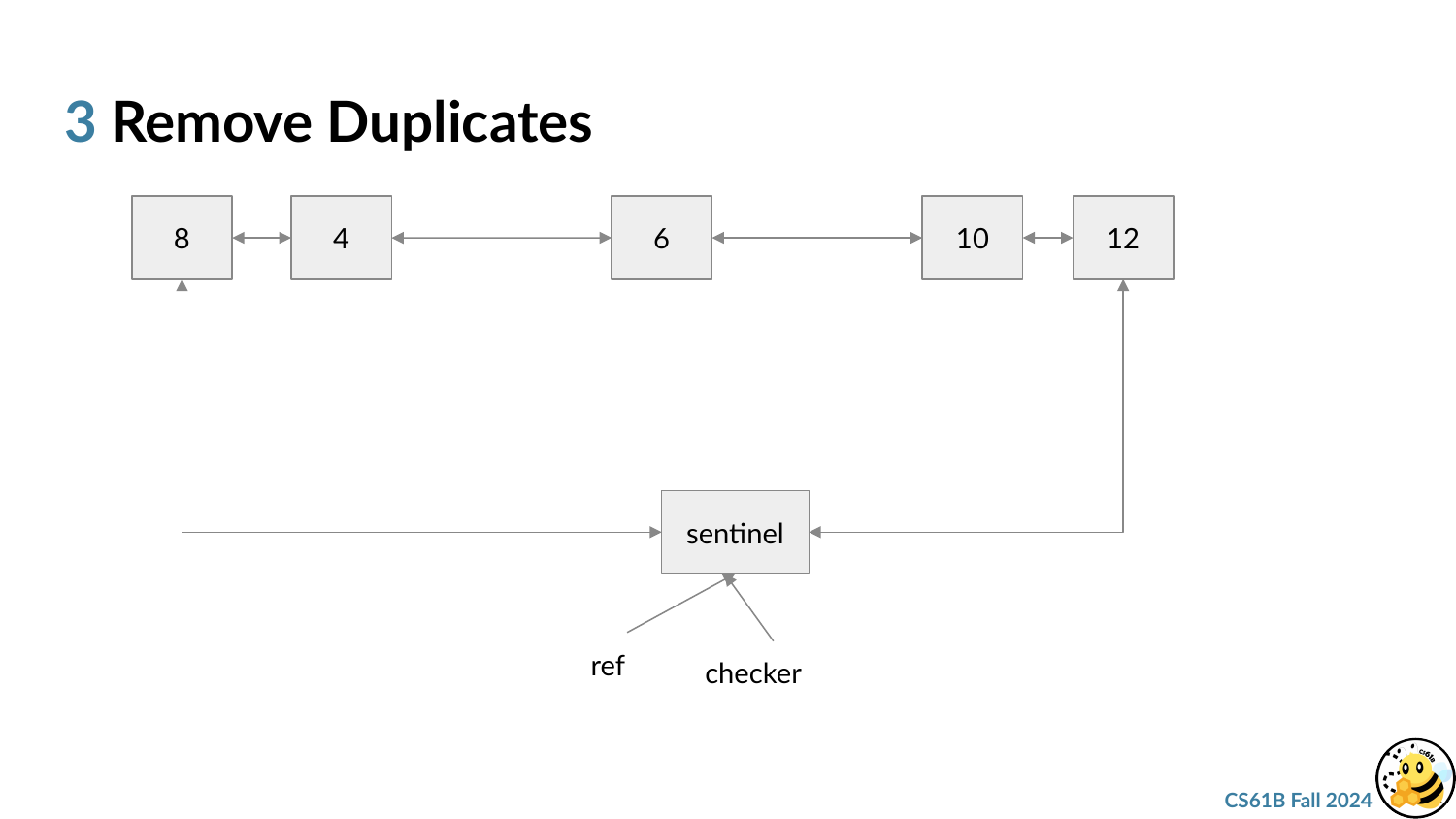

# 3 Remove Duplicates
8
4
6
10
12
sentinel
ref
checker